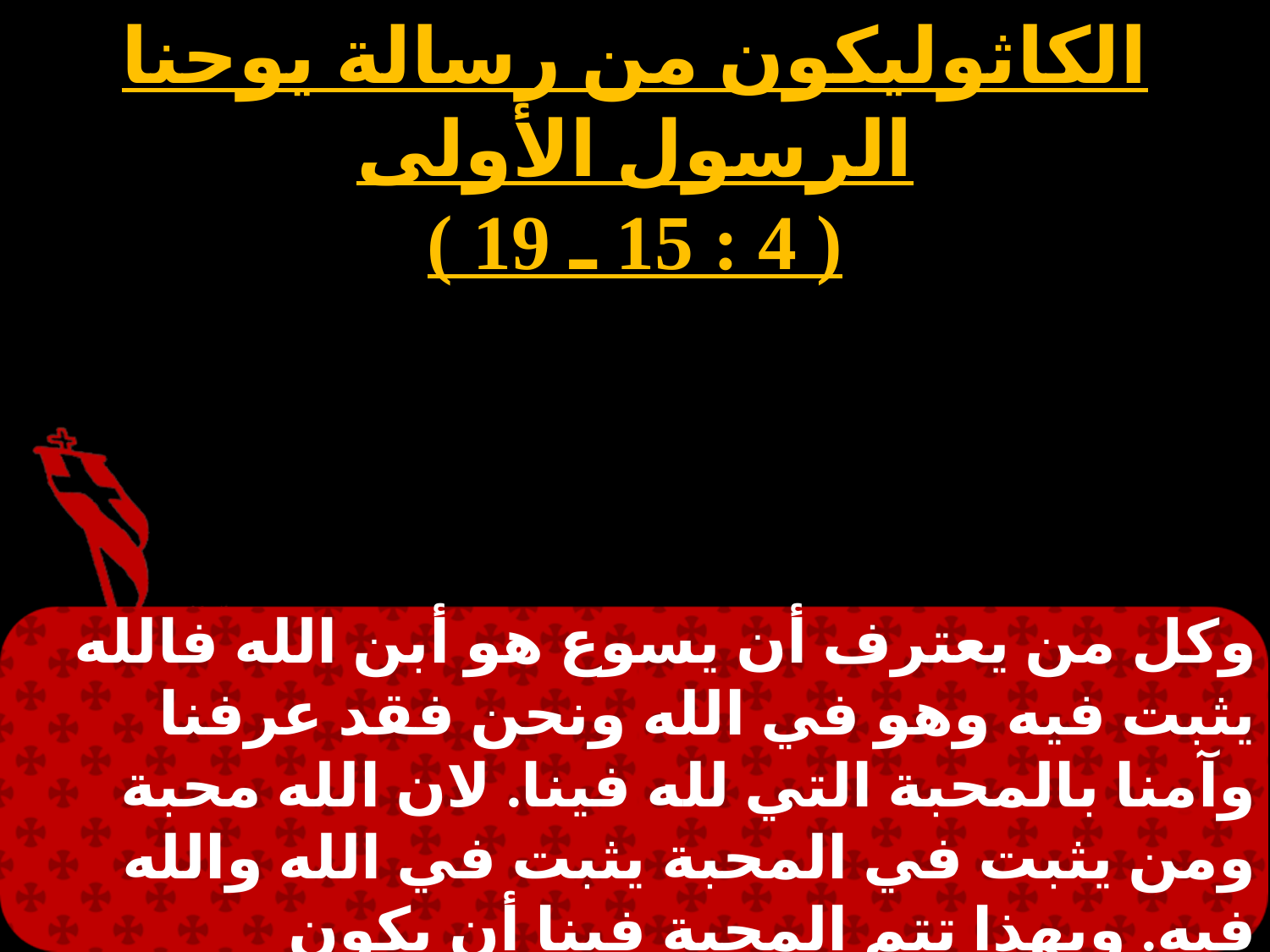

الكاثوليكون من رسالة يوحنا الرسول الأولى
( 4 : 15 ـ 19 )
وكل من يعترف أن يسوع هو أبن الله فالله يثبت فيه وهو في الله ونحن فقد عرفنا وآمنا بالمحبة التي لله فينا. لان الله محبة ومن يثبت في المحبة يثبت في الله والله فيه. وبهذا تتم المحبة فينا أن يكون